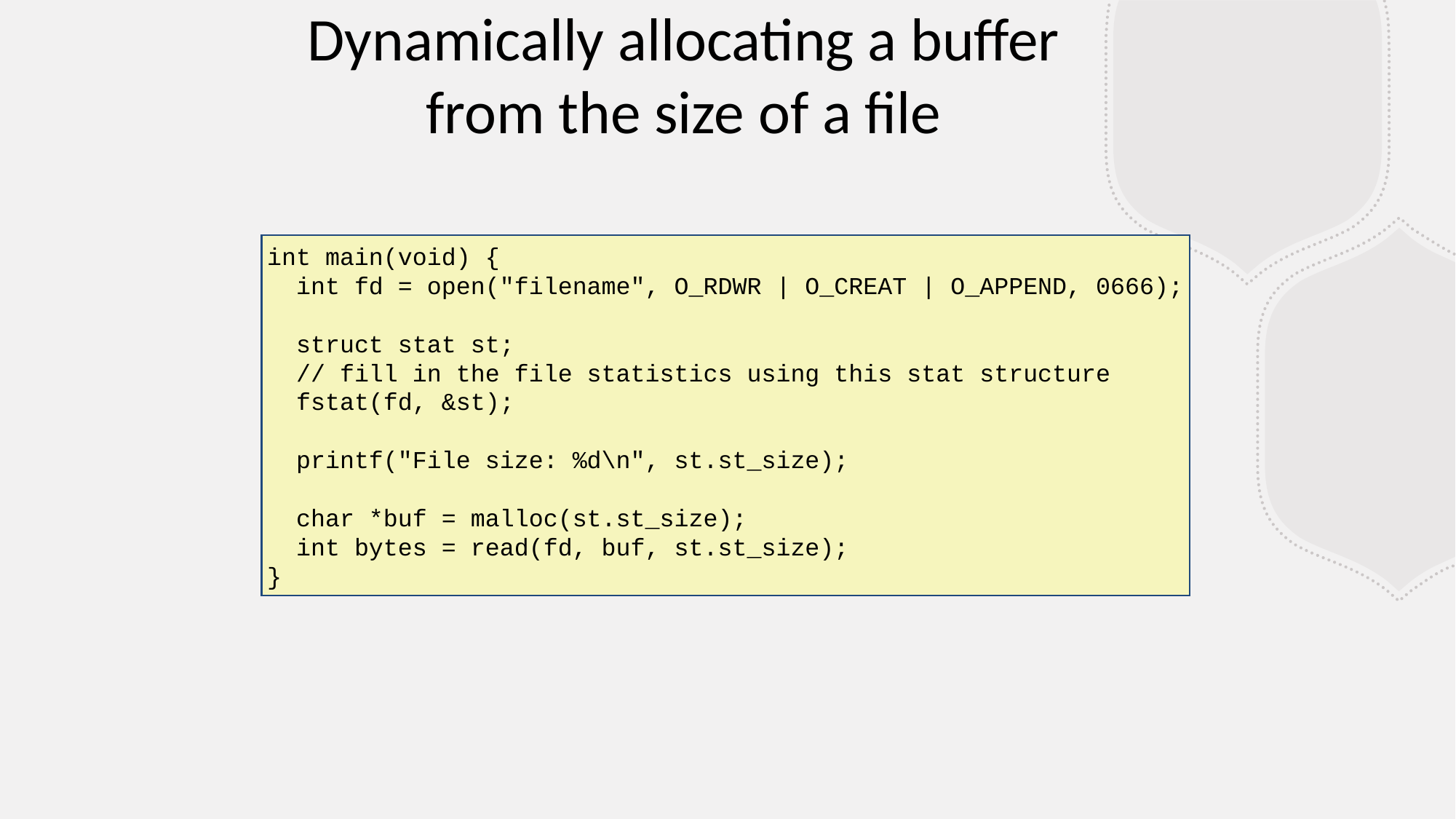

Dynamically allocating a buffer from the size of a file
int main(void) {
  int fd = open("filename", O_RDWR | O_CREAT | O_APPEND, 0666);

  struct stat st;
  // fill in the file statistics using this stat structure
  fstat(fd, &st);

  printf("File size: %d\n", st.st_size);

  char *buf = malloc(st.st_size);
  int bytes = read(fd, buf, st.st_size);
}